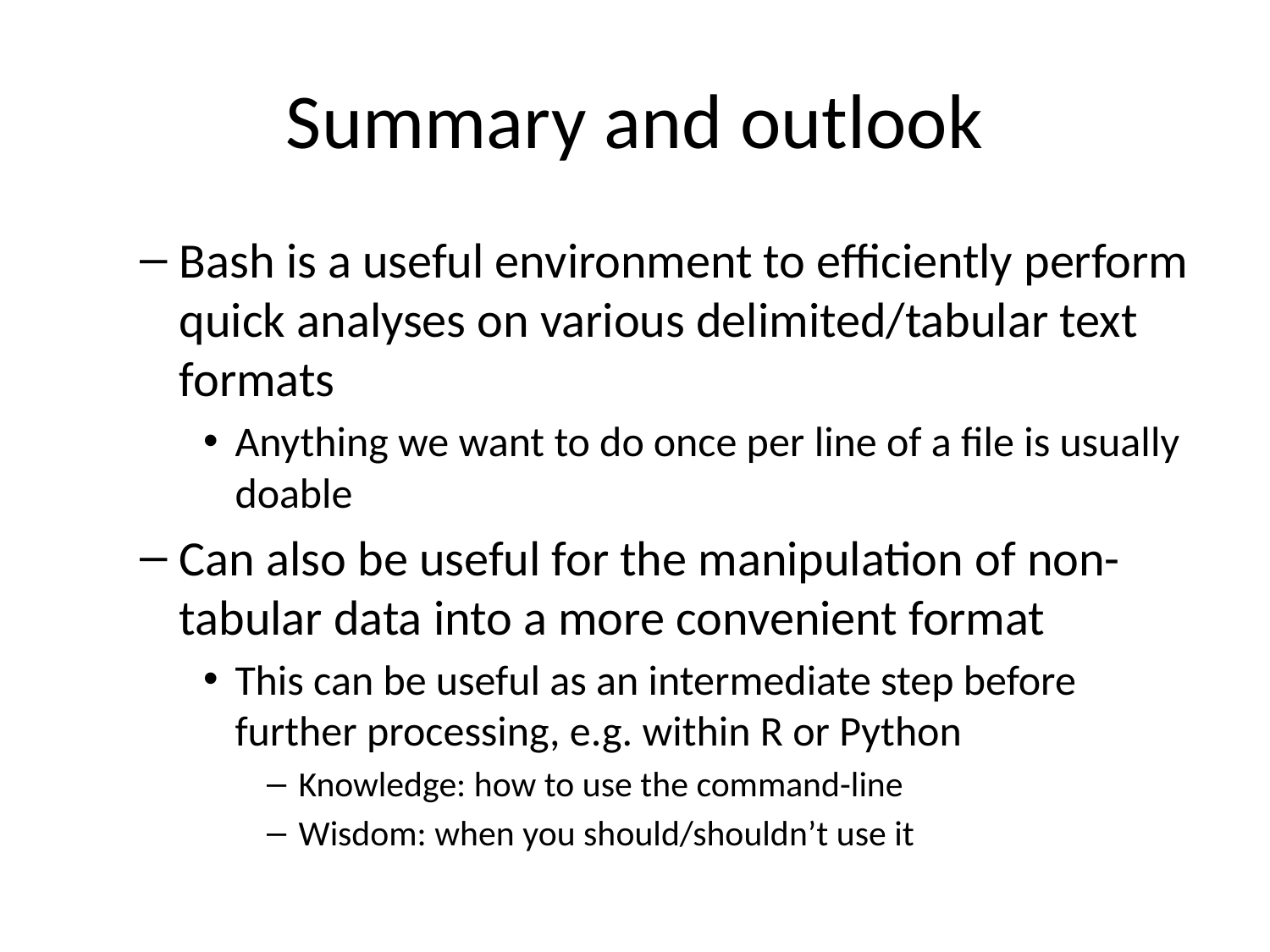

# Summary and outlook
Bash is a useful environment to efficiently perform quick analyses on various delimited/tabular text formats
Anything we want to do once per line of a file is usually doable
Can also be useful for the manipulation of non-tabular data into a more convenient format
This can be useful as an intermediate step before further processing, e.g. within R or Python
Knowledge: how to use the command-line
Wisdom: when you should/shouldn’t use it